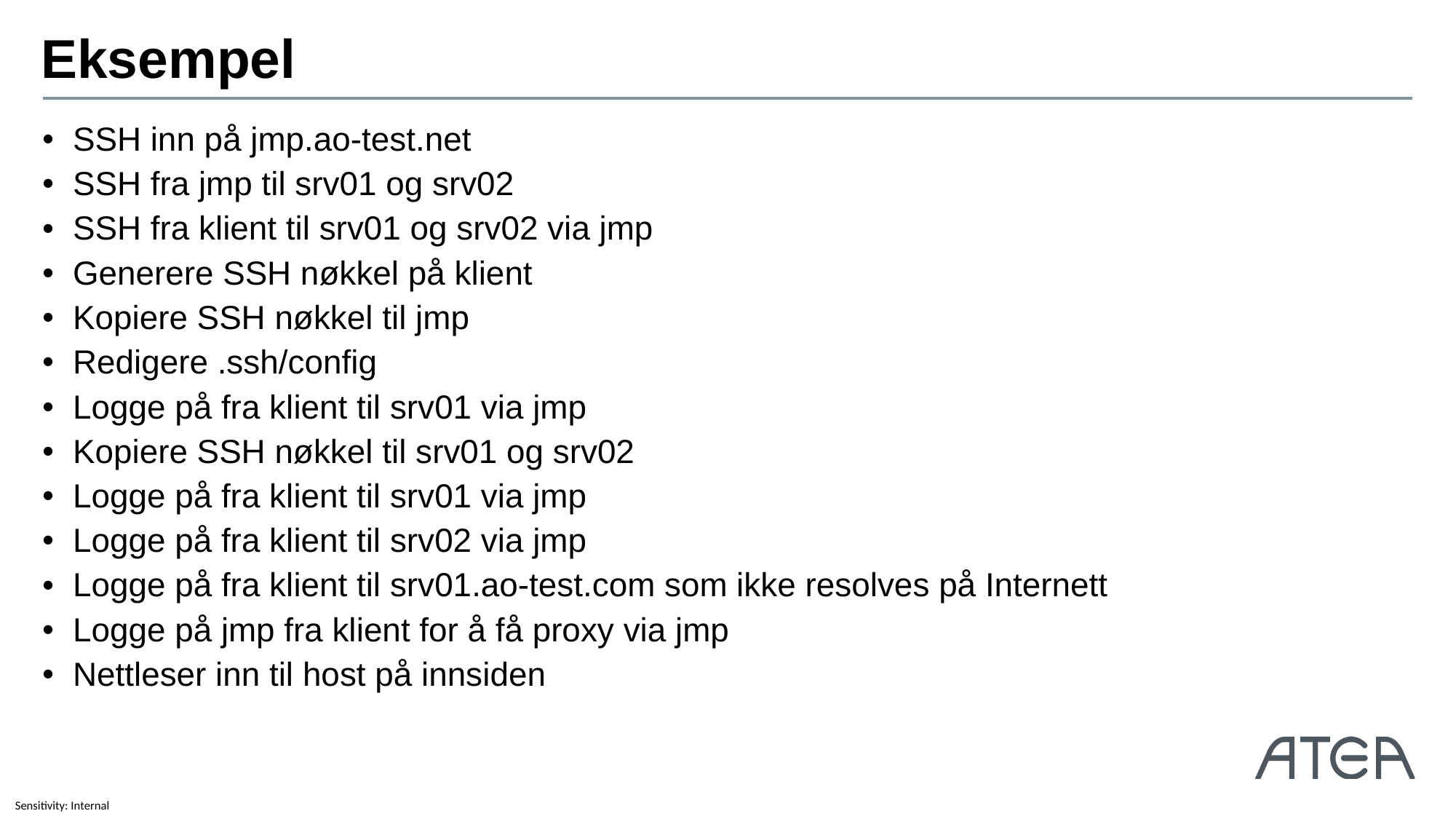

# Eksempel
SSH inn på jmp.ao-test.net
SSH fra jmp til srv01 og srv02
SSH fra klient til srv01 og srv02 via jmp
Generere SSH nøkkel på klient
Kopiere SSH nøkkel til jmp
Redigere .ssh/config
Logge på fra klient til srv01 via jmp
Kopiere SSH nøkkel til srv01 og srv02
Logge på fra klient til srv01 via jmp
Logge på fra klient til srv02 via jmp
Logge på fra klient til srv01.ao-test.com som ikke resolves på Internett
Logge på jmp fra klient for å få proxy via jmp
Nettleser inn til host på innsiden